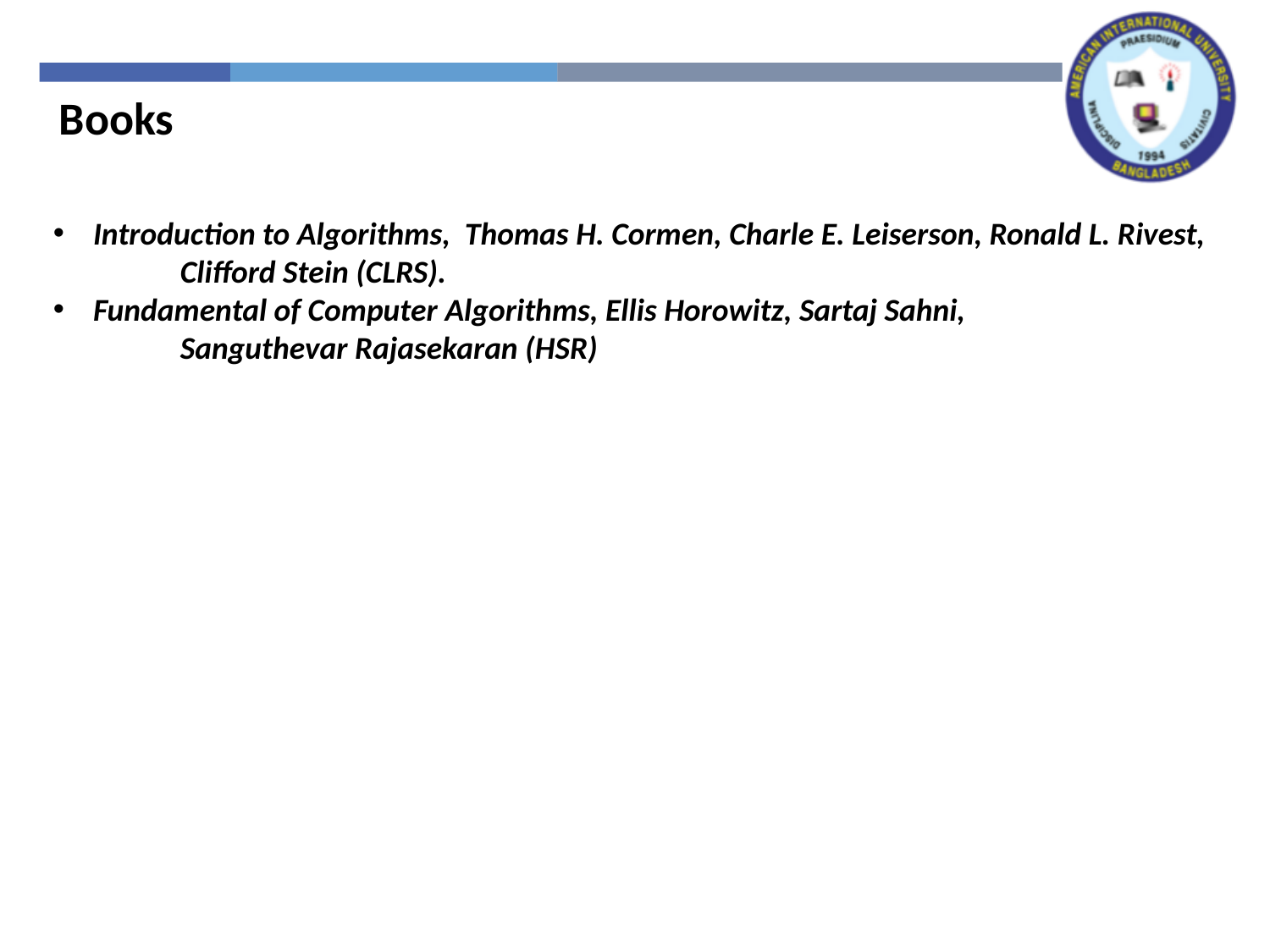

Books
Introduction to Algorithms,  Thomas H. Cormen, Charle E. Leiserson, Ronald L. Rivest,
	Clifford Stein (CLRS).
Fundamental of Computer Algorithms, Ellis Horowitz, Sartaj Sahni,
	Sanguthevar Rajasekaran (HSR)